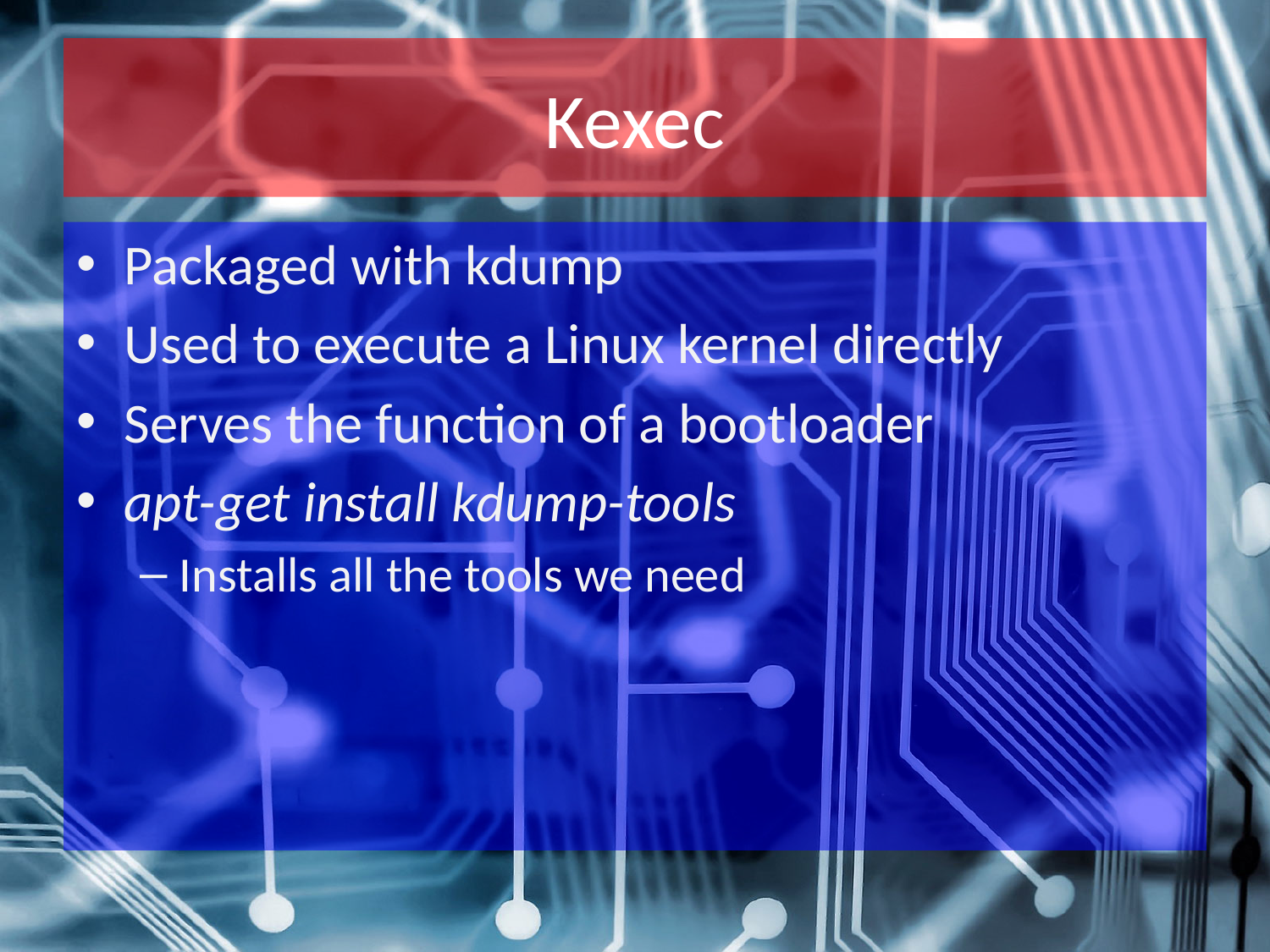

# Kexec
Packaged with kdump
Used to execute a Linux kernel directly
Serves the function of a bootloader
apt-get install kdump-tools
Installs all the tools we need